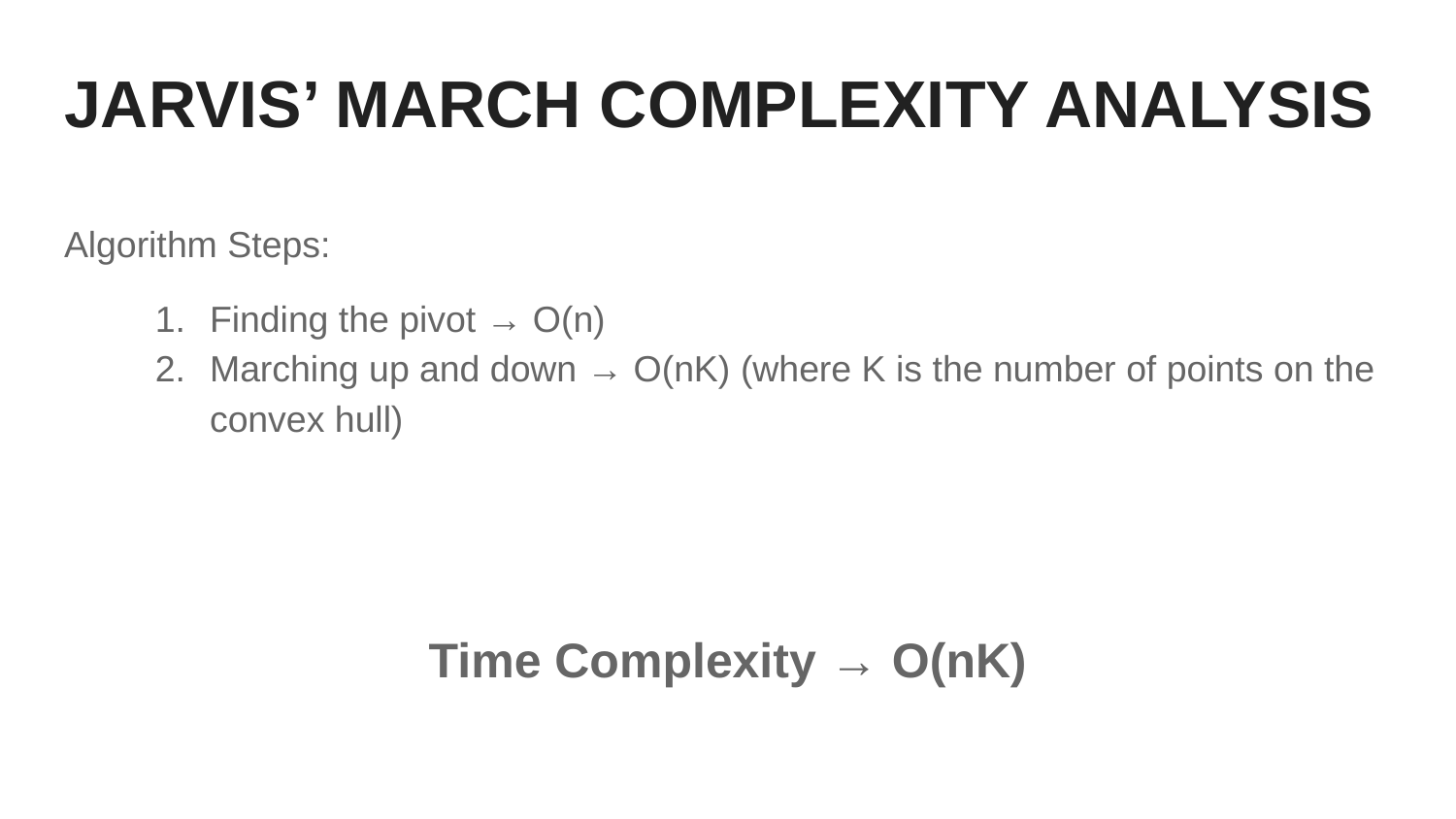

# JARVIS’ MARCH COMPLEXITY ANALYSIS
Algorithm Steps:
Finding the pivot → O(n)
Marching up and down → O(nK) (where K is the number of points on the convex hull)
Time Complexity → O(nK)